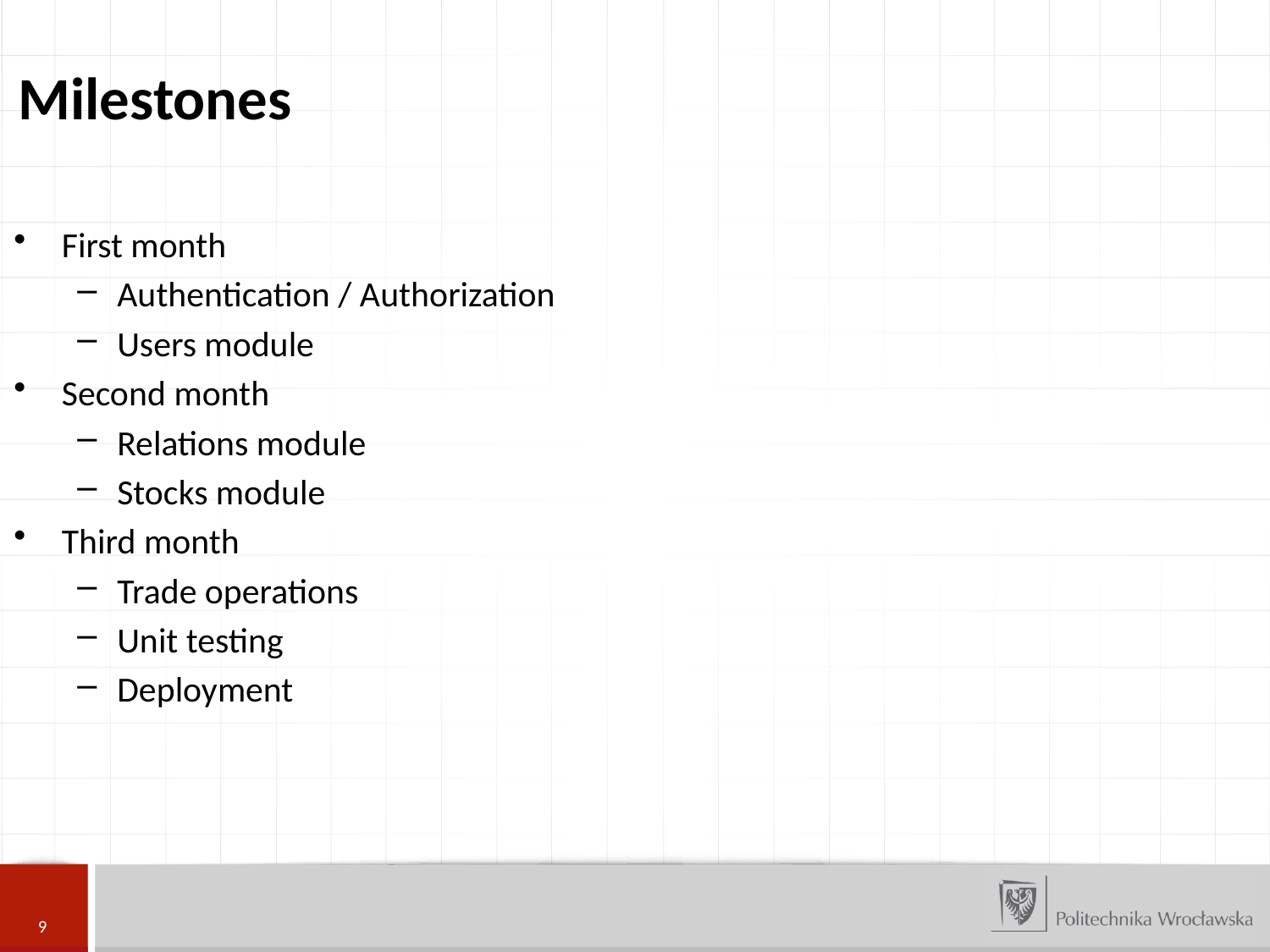

Milestones
First month
Authentication / Authorization
Users module
Second month
Relations module
Stocks module
Third month
Trade operations
Unit testing
Deployment